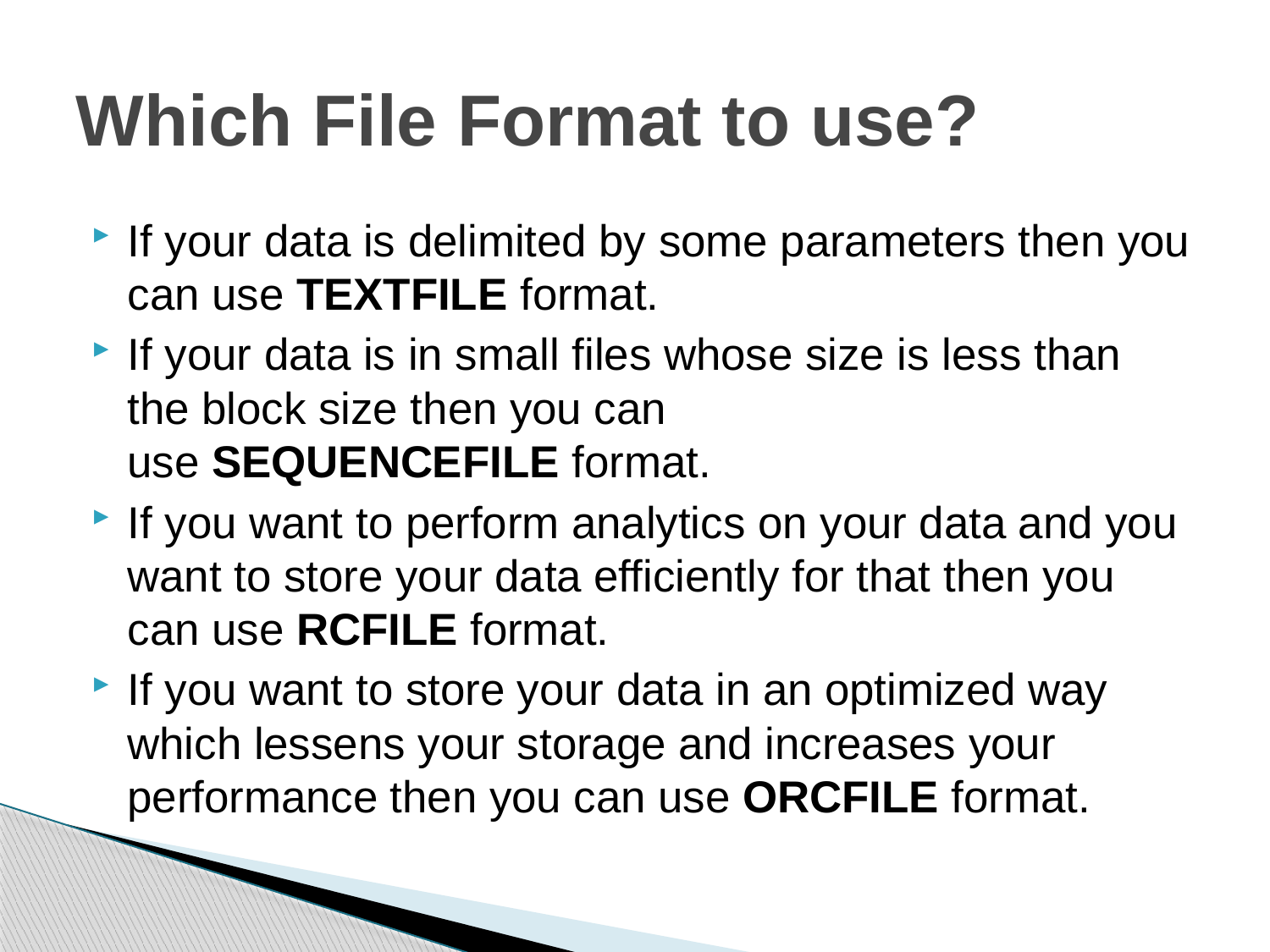

# Which File Format to use?
If your data is delimited by some parameters then you can use TEXTFILE format.
If your data is in small files whose size is less than the block size then you can use SEQUENCEFILE format.
If you want to perform analytics on your data and you want to store your data efficiently for that then you can use RCFILE format.
If you want to store your data in an optimized way which lessens your storage and increases your performance then you can use ORCFILE format.